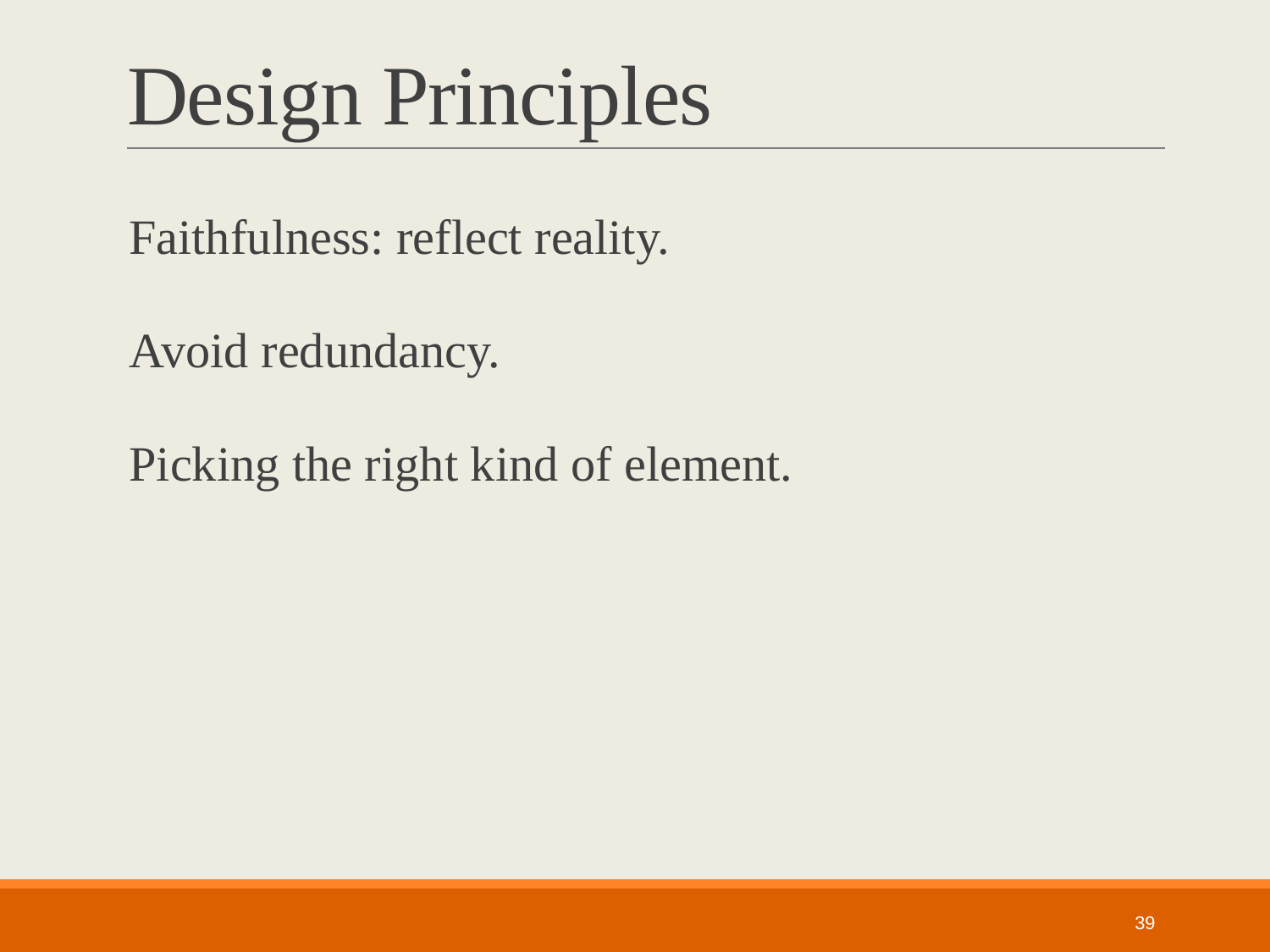

# Design Principles
Faithfulness: reflect reality.
Avoid redundancy.
Picking the right kind of element.
39